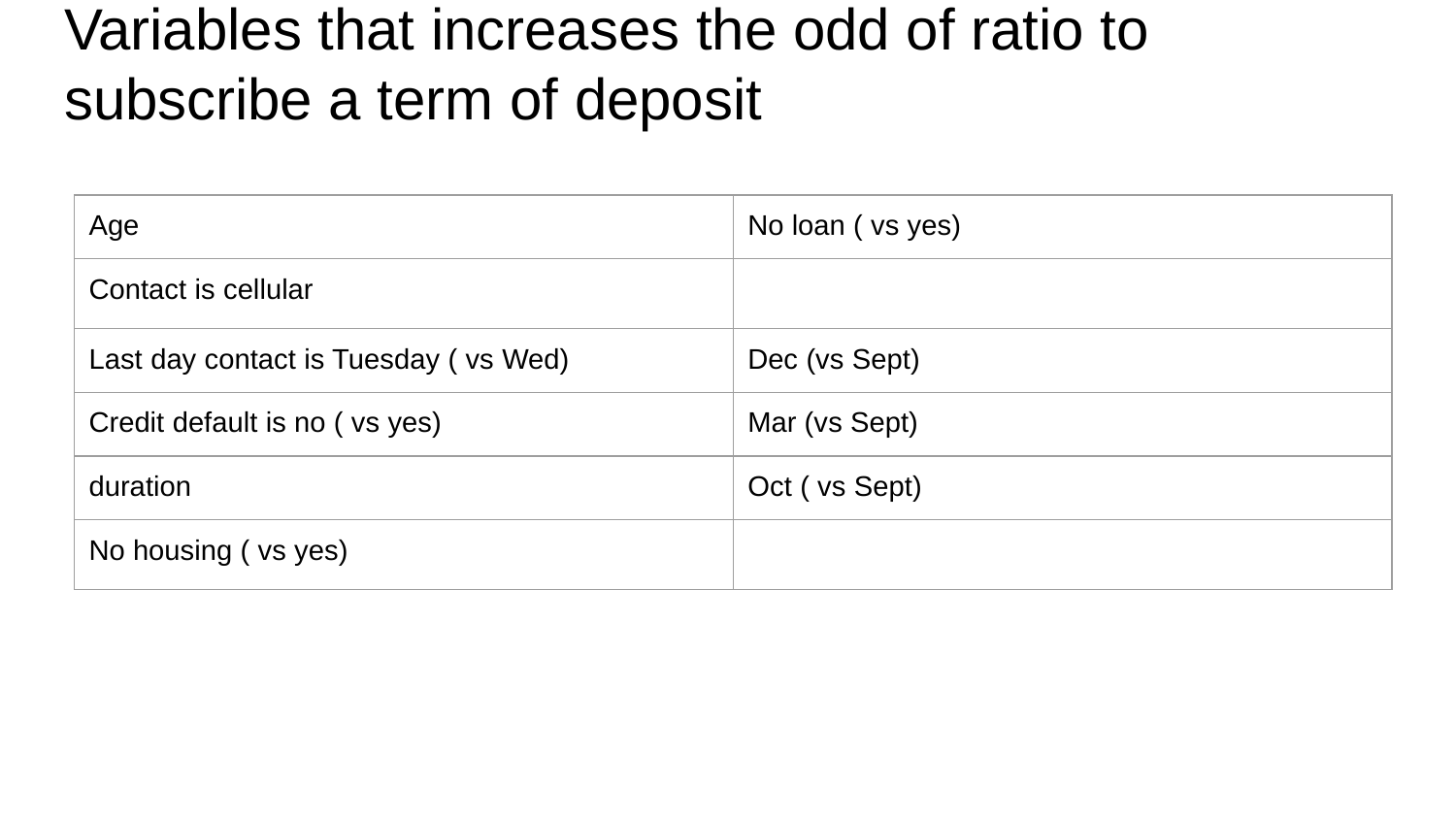

# Variables that increases the odd of ratio to subscribe a term of deposit

| Age | No loan ( vs yes) |
| --- | --- |
| Contact is cellular |  |
| Last day contact is Tuesday ( vs Wed) | Dec (vs Sept) |
| Credit default is no ( vs yes) | Mar (vs Sept) |
| duration | Oct ( vs Sept) |
| No housing ( vs yes) |  |